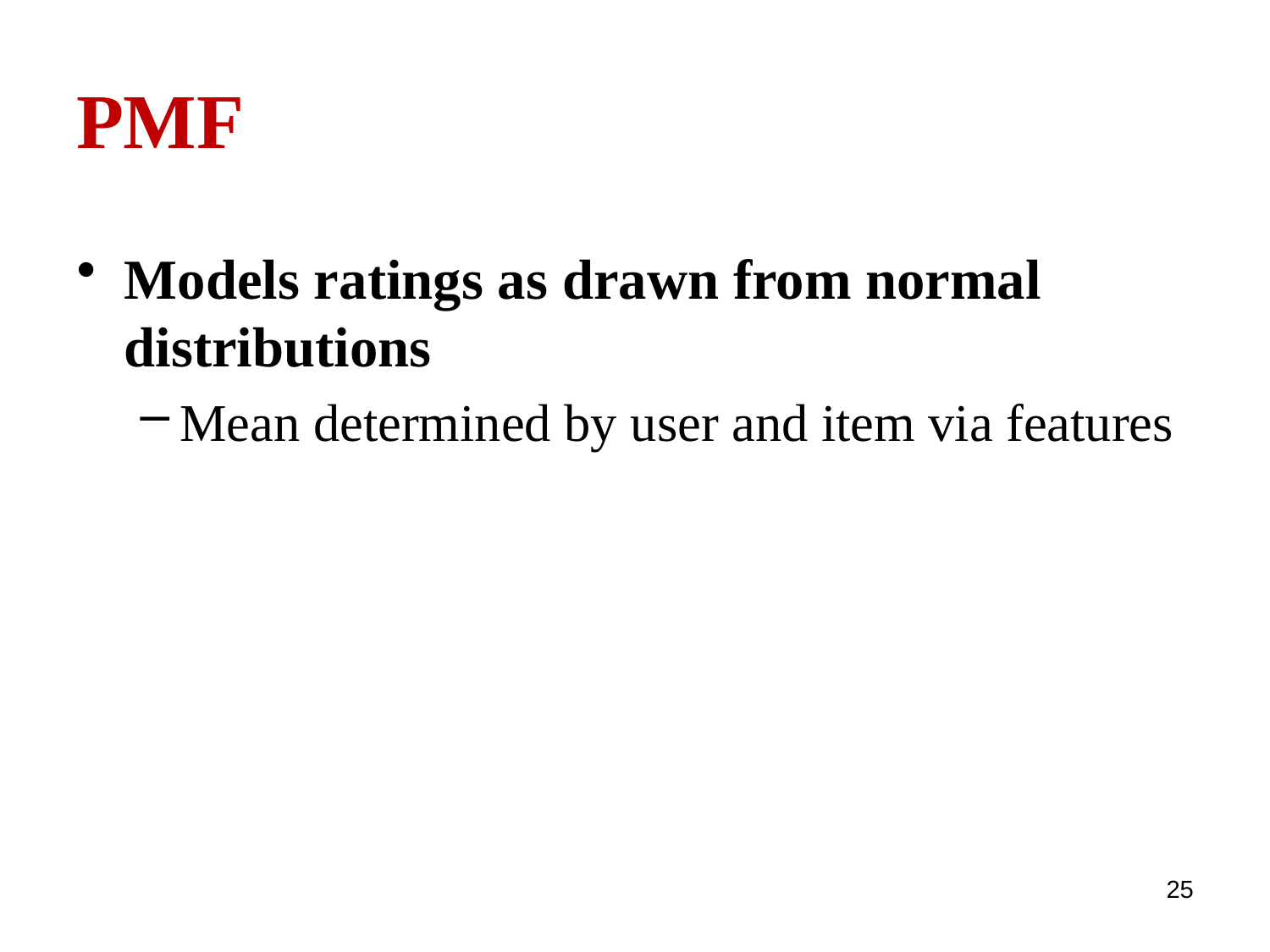

# PMF
Models ratings as drawn from normal distributions
Mean determined by user and item via features
25